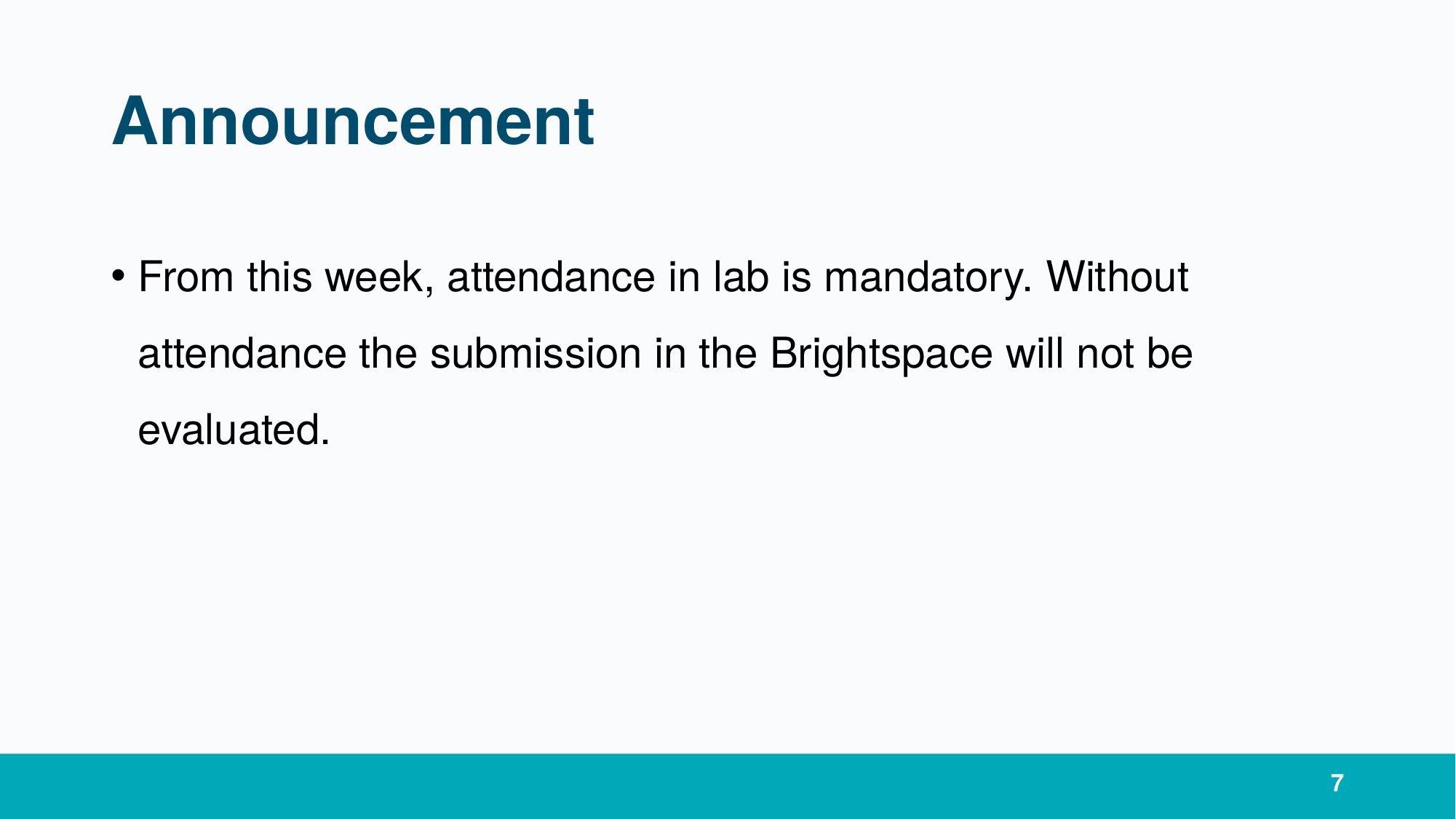

# Announcement
From this week, attendance in lab is mandatory. Without attendance the submission in the Brightspace will not be evaluated.
7